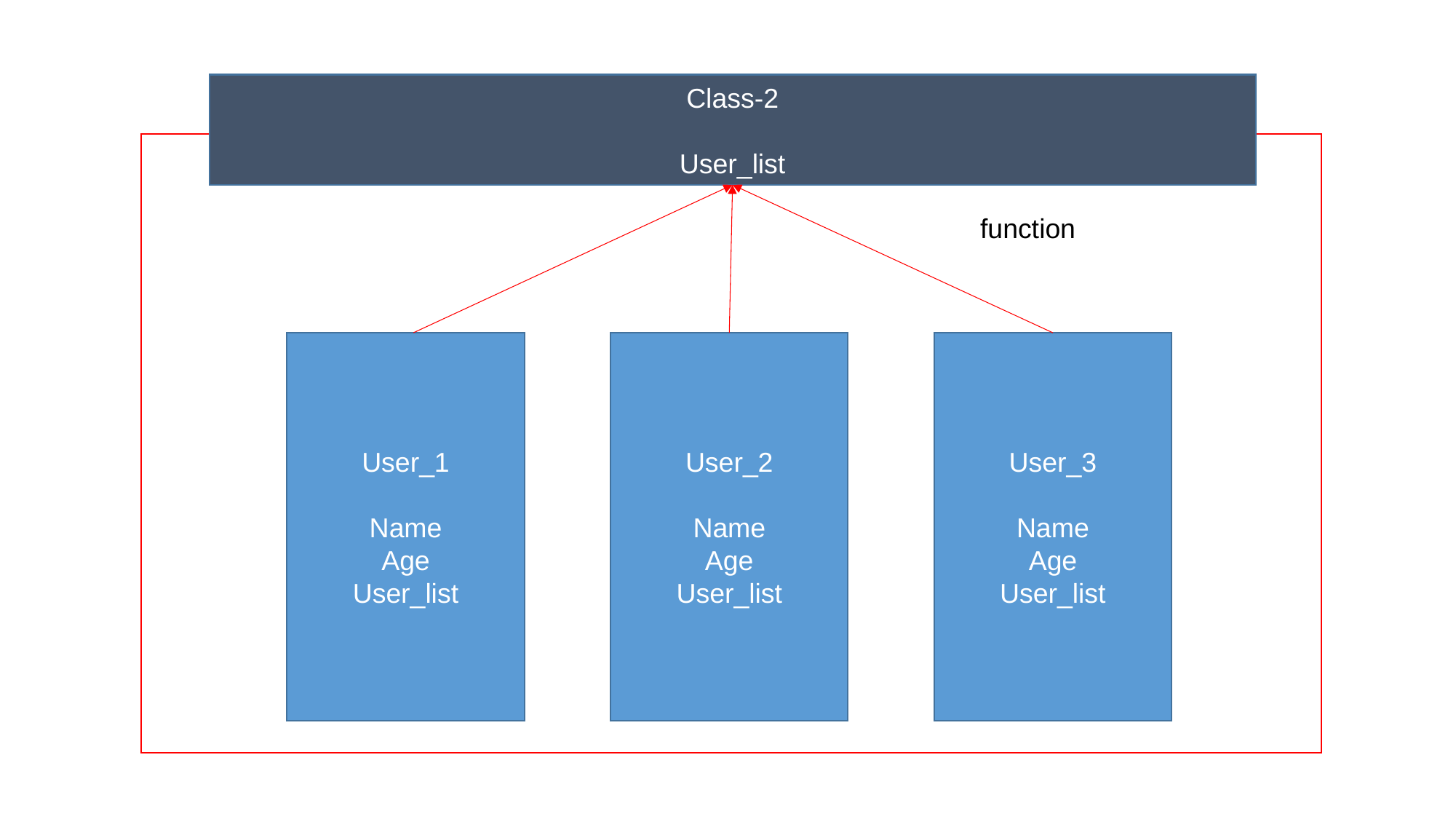

Class-2

User_list

function
User_1

Name
Age
User_list
User_2

Name
Age
User_list
User_3

Name
Age
User_list